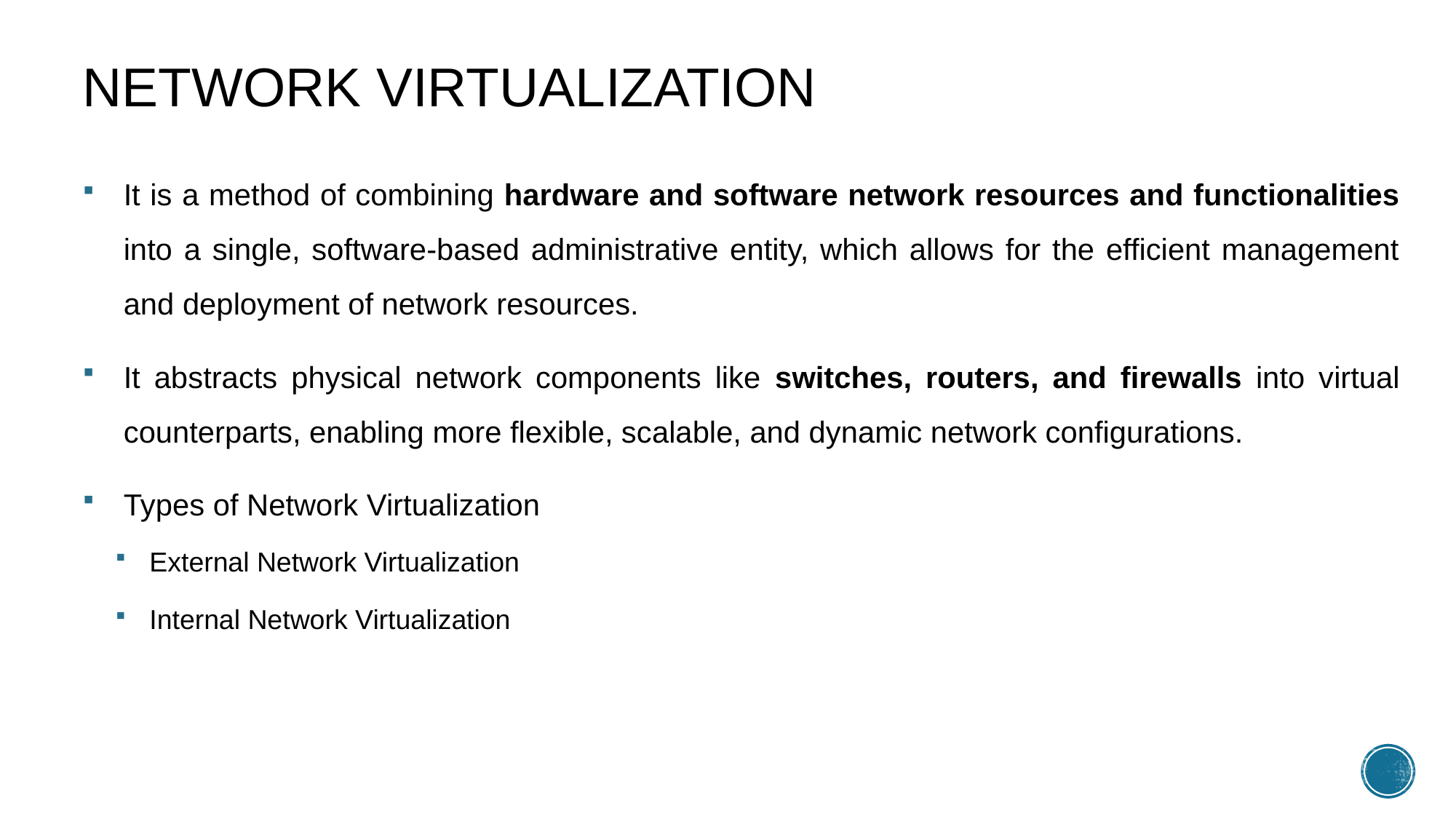

# Network virtualization
It is a method of combining hardware and software network resources and functionalities into a single, software-based administrative entity, which allows for the efficient management and deployment of network resources.
It abstracts physical network components like switches, routers, and firewalls into virtual counterparts, enabling more flexible, scalable, and dynamic network configurations.
Types of Network Virtualization
External Network Virtualization
Internal Network Virtualization